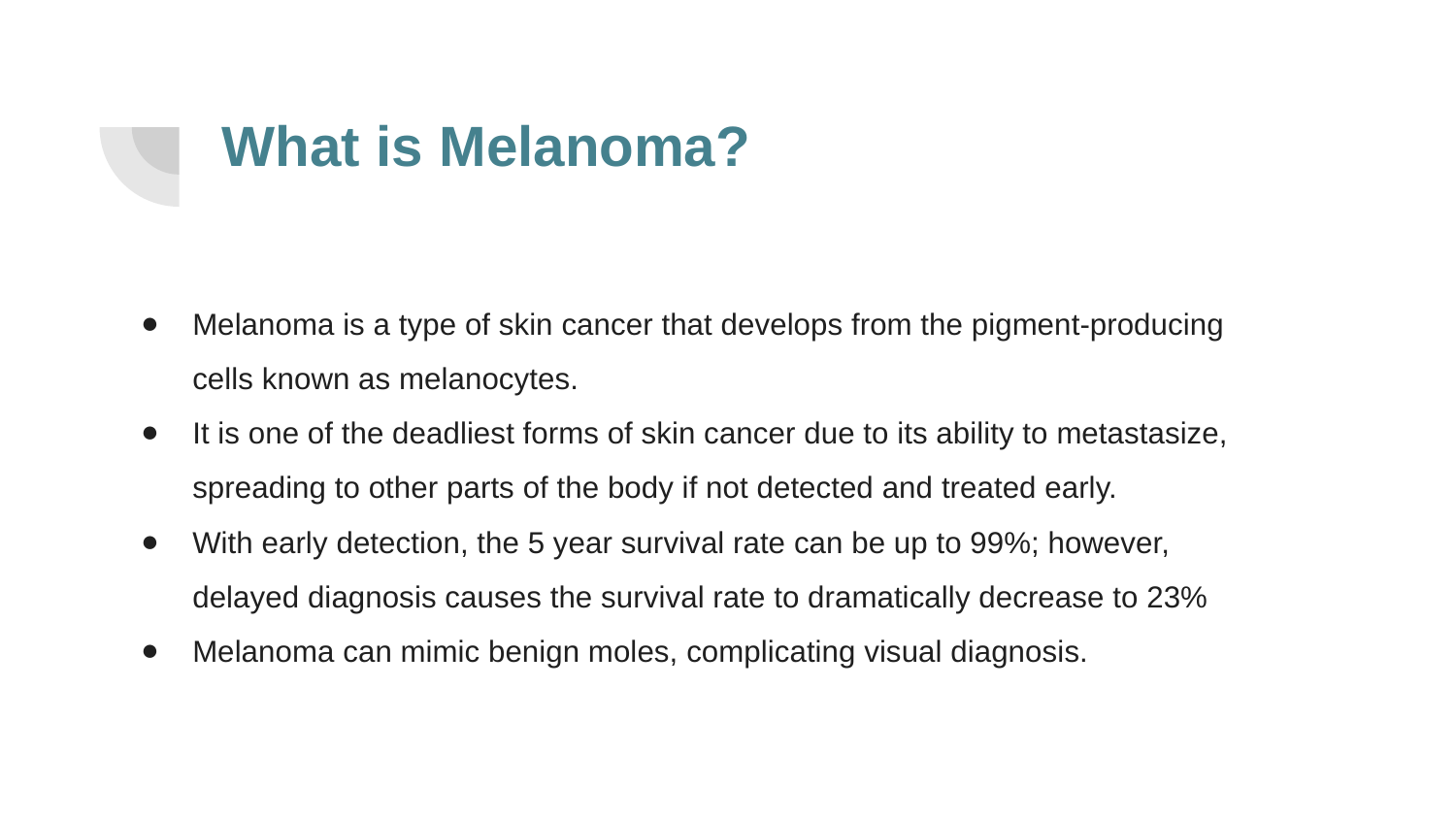

# What is Melanoma?
Melanoma is a type of skin cancer that develops from the pigment-producing cells known as melanocytes.
It is one of the deadliest forms of skin cancer due to its ability to metastasize, spreading to other parts of the body if not detected and treated early.
With early detection, the 5 year survival rate can be up to 99%; however, delayed diagnosis causes the survival rate to dramatically decrease to 23%
Melanoma can mimic benign moles, complicating visual diagnosis.